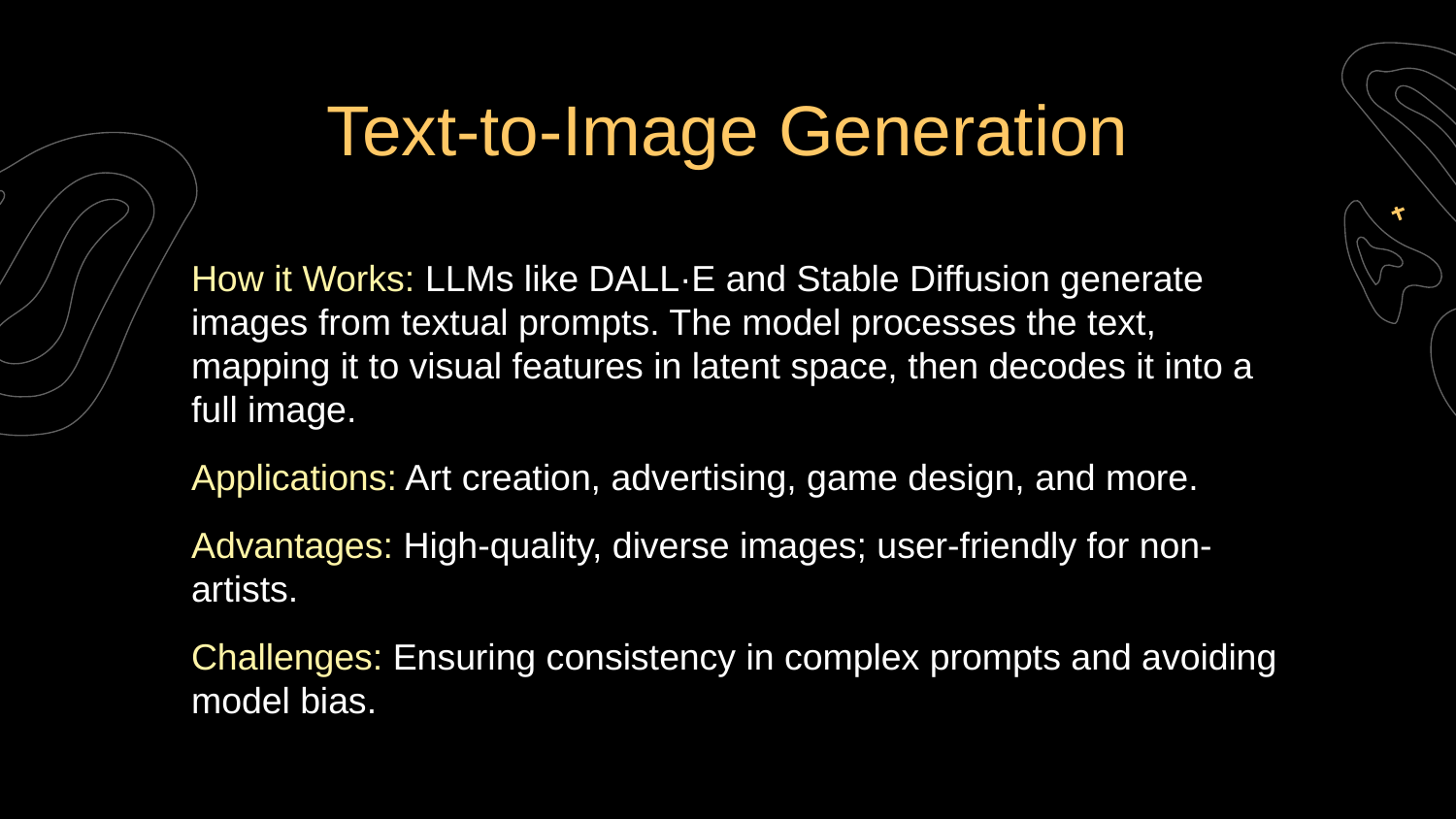

# Text-to-Image Generation
How it Works: LLMs like DALL·E and Stable Diffusion generate images from textual prompts. The model processes the text, mapping it to visual features in latent space, then decodes it into a full image.
Applications: Art creation, advertising, game design, and more.
Advantages: High-quality, diverse images; user-friendly for non-artists.
Challenges: Ensuring consistency in complex prompts and avoiding model bias.